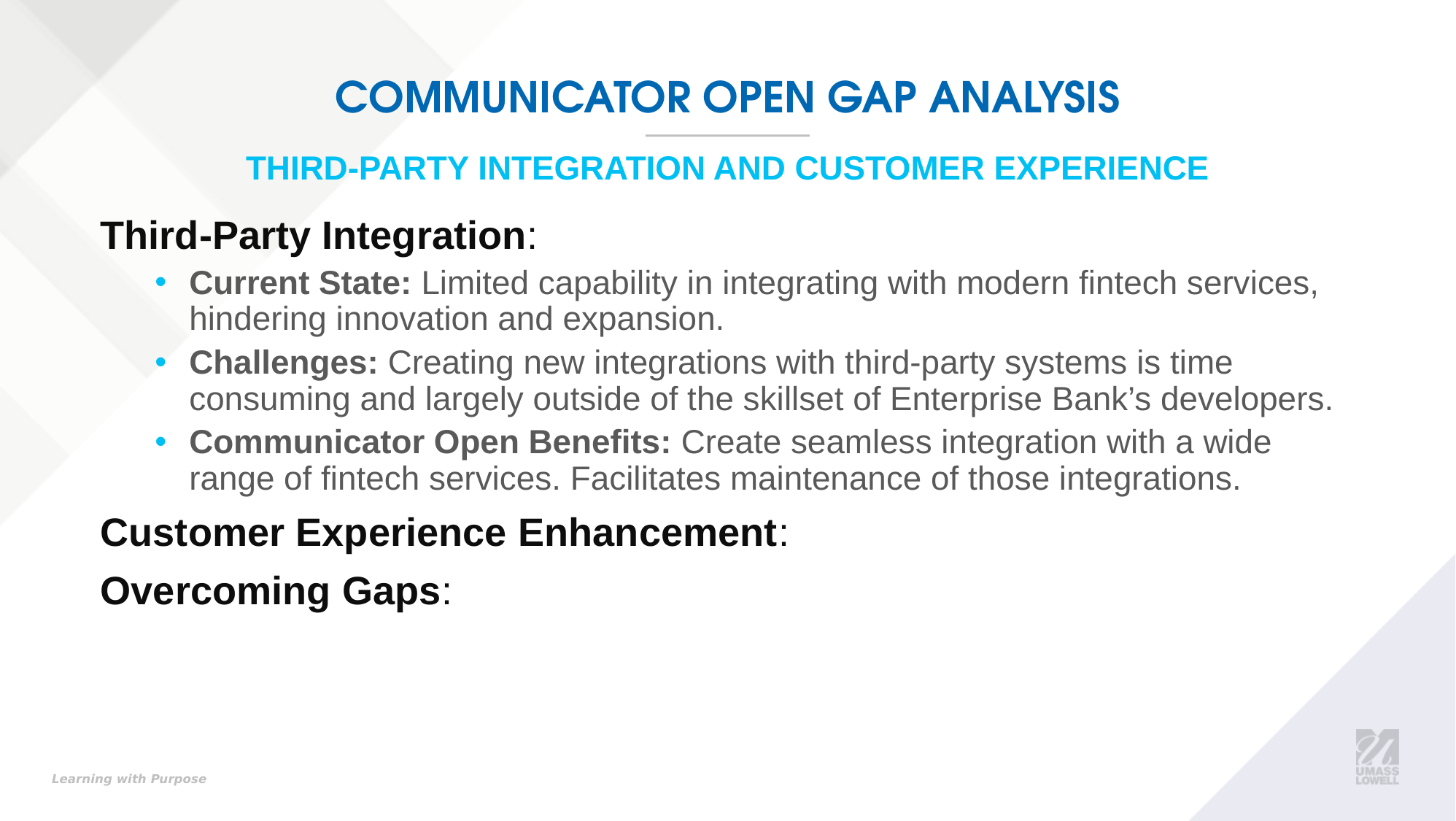

# Communicator Open Gap Analysis
Third-Party Integration and Customer Experience
Third-Party Integration:
Current State: Limited capability in integrating with modern fintech services, hindering innovation and expansion.
Challenges: Creating new integrations with third-party systems is time consuming and largely outside of the skillset of Enterprise Bank’s developers.
Communicator Open Benefits: Create seamless integration with a wide range of fintech services. Facilitates maintenance of those integrations.
Customer Experience Enhancement:
Overcoming Gaps: